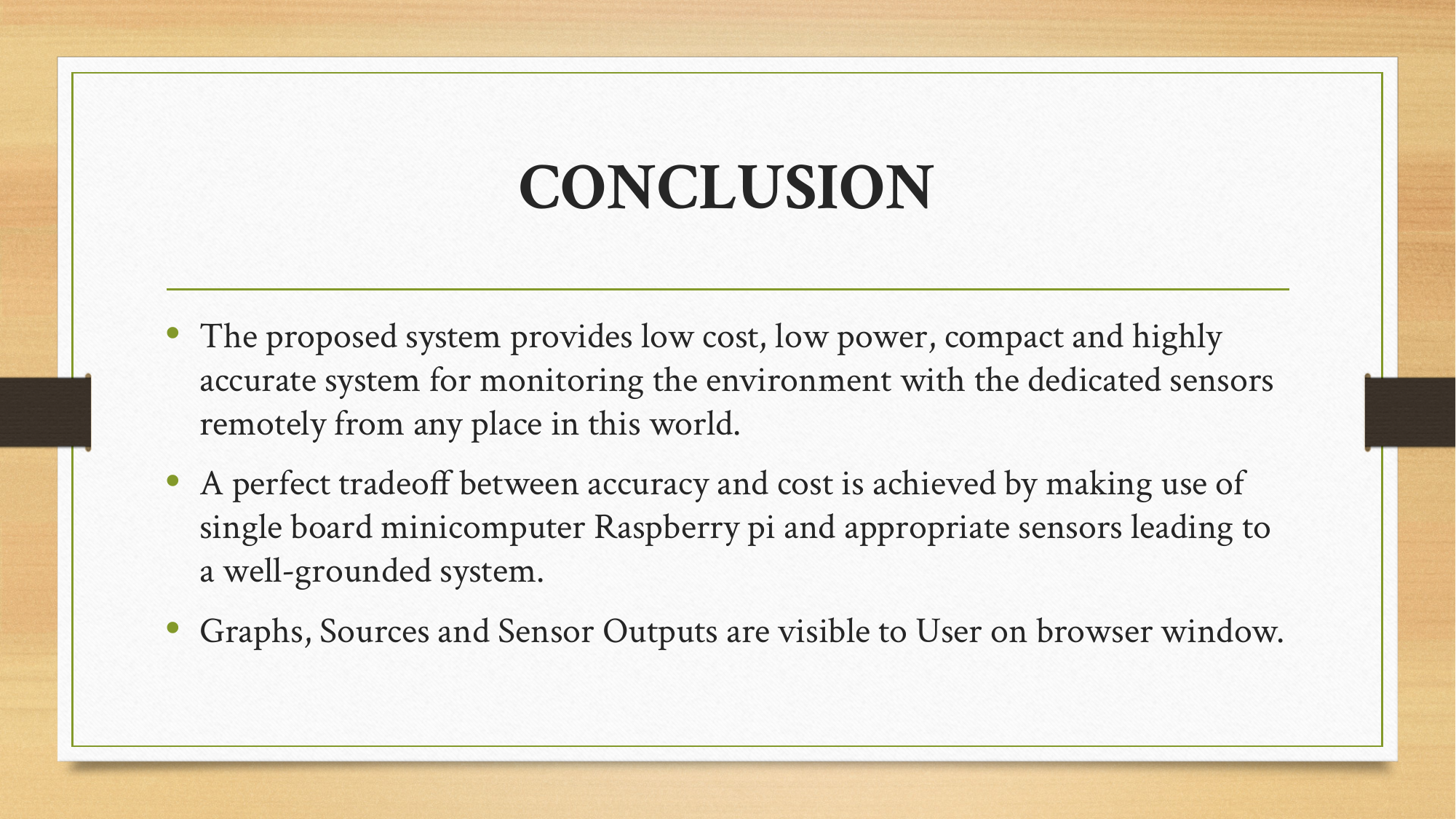

# CONCLUSION
The proposed system provides low cost, low power, compact and highly accurate system for monitoring the environment with the dedicated sensors remotely from any place in this world.
A perfect tradeoff between accuracy and cost is achieved by making use of single board minicomputer Raspberry pi and appropriate sensors leading to a well-grounded system.
Graphs, Sources and Sensor Outputs are visible to User on browser window.